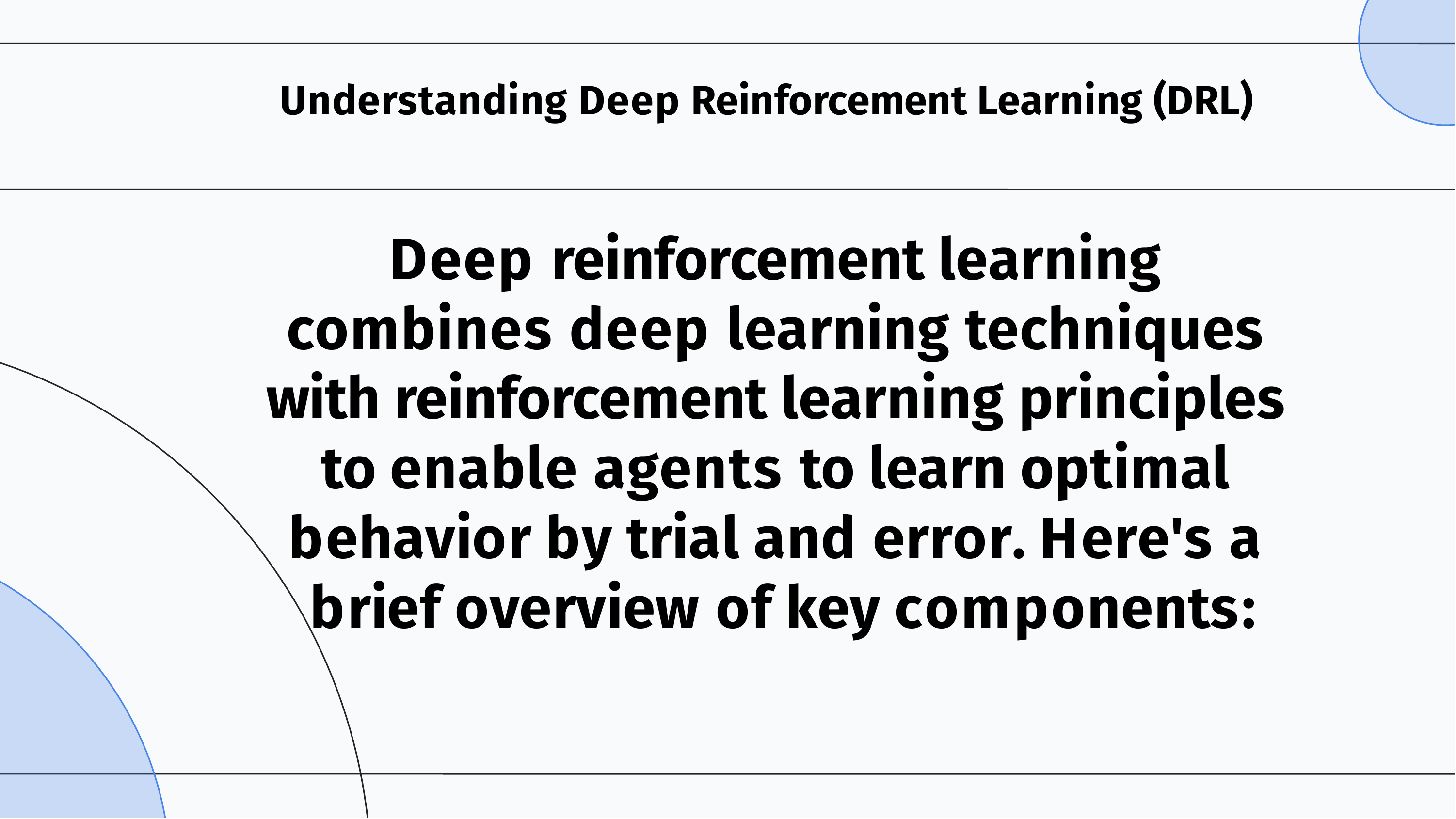

# Understanding Deep Reinforcement Learning (DRL)

Deep reinforcement learning  combines deep learning techniques  with reinforcement learning principles  to enable agents to learn optimal  behavior by trial and error. Here's a  brief overview of key components: